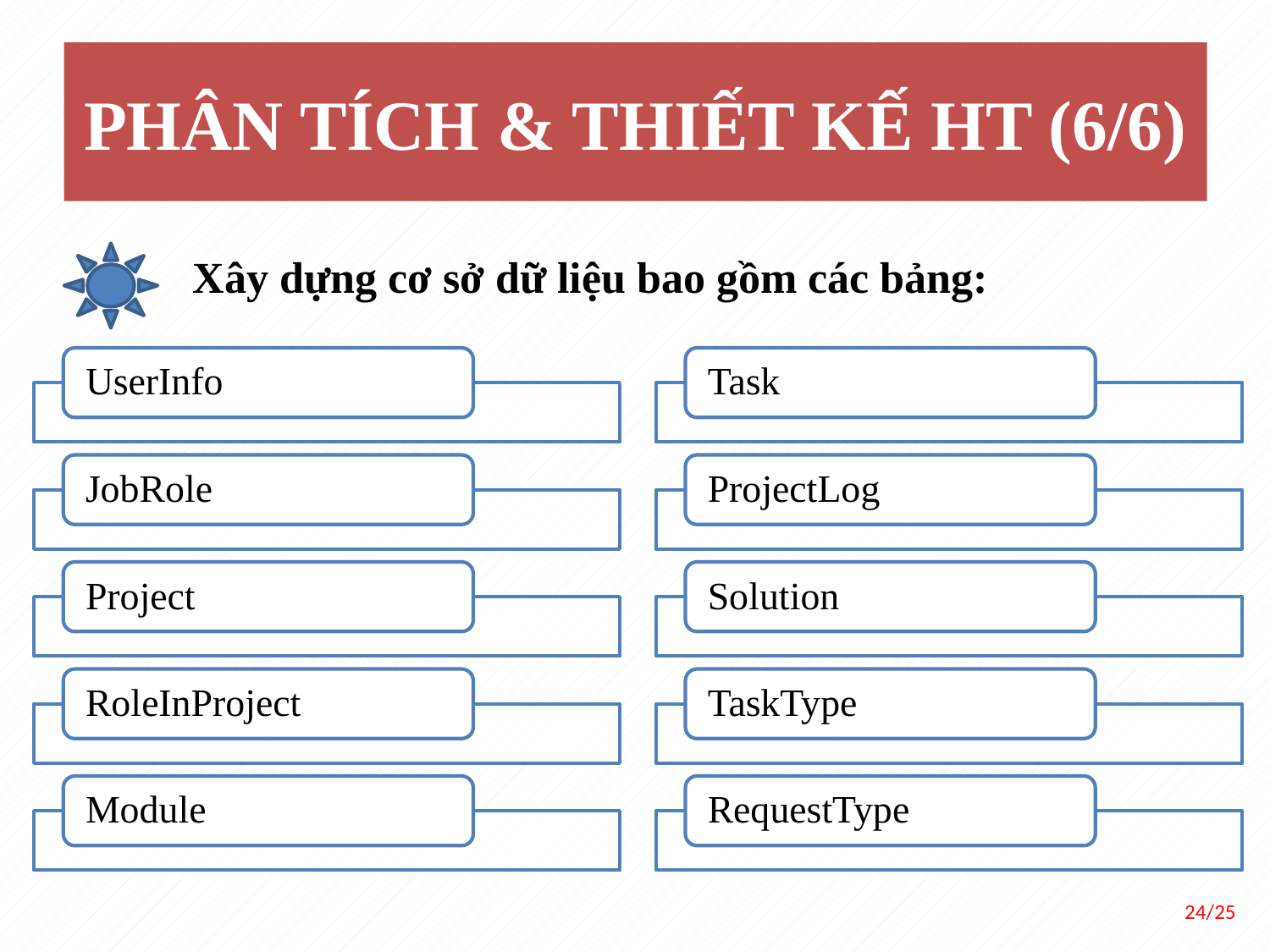

PHÂN TÍCH & THIẾT KẾ HT (6/6)

 Xây dựng cơ sở dữ liệu bao gồm các bảng:
UserInfo
JobRole
Project
RoleInProject
Module
Task
ProjectLog
Solution
TaskType
RequestType

24/25